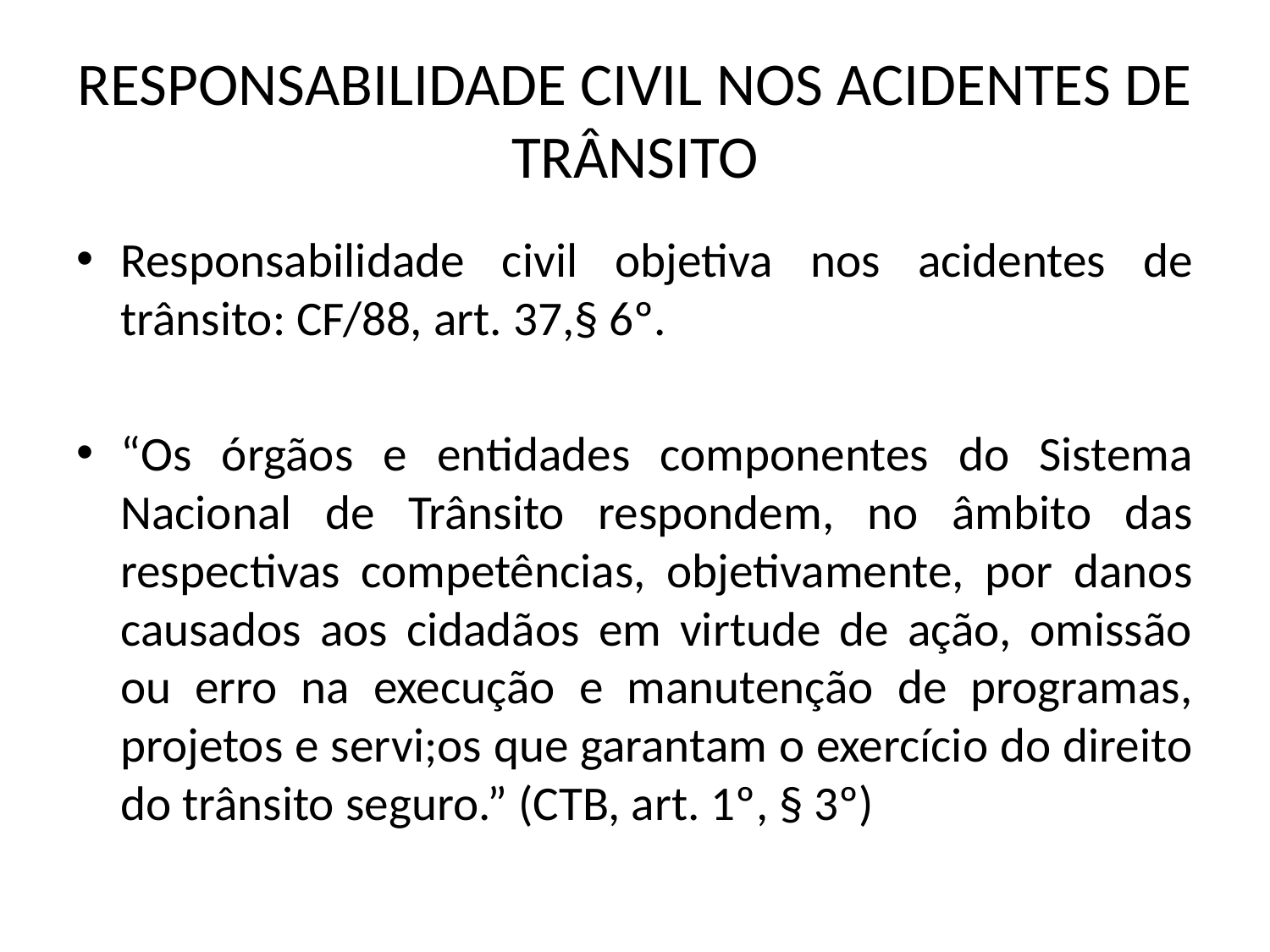

# RESPONSABILIDADE CIVIL NOS ACIDENTES DE TRÂNSITO
Responsabilidade civil objetiva nos acidentes de trânsito: CF/88, art. 37,§ 6º.

“Os órgãos e entidades componentes do Sistema Nacional de Trânsito respondem, no âmbito das respectivas competências, objetivamente, por danos causados aos cidadãos em virtude de ação, omissão ou erro na execução e manutenção de programas, projetos e servi;os que garantam o exercício do direito do trânsito seguro.” (CTB, art. 1º, § 3º)